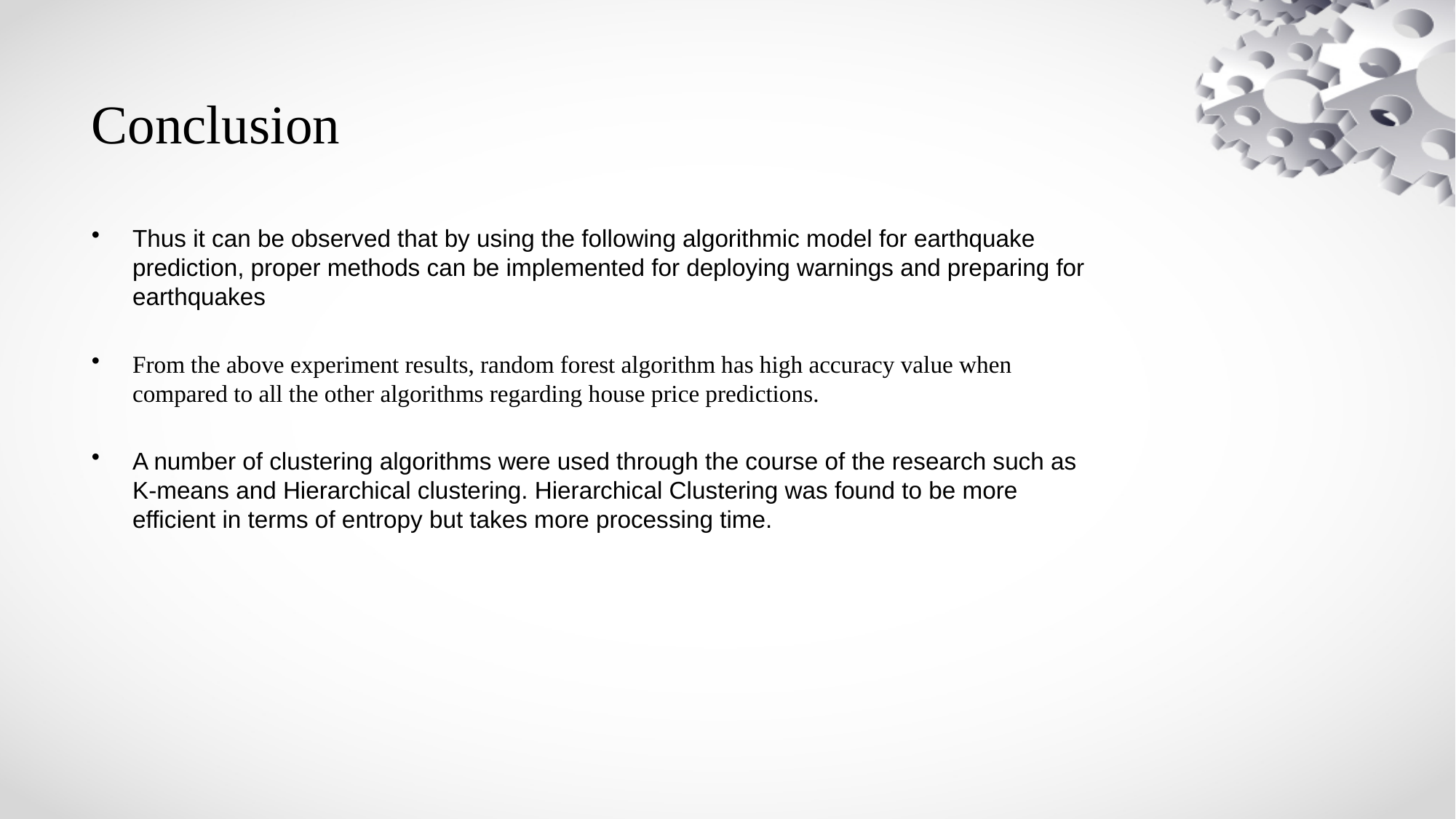

# Conclusion
Thus it can be observed that by using the following algorithmic model for earthquake prediction, proper methods can be implemented for deploying warnings and preparing for earthquakes

From the above experiment results, random forest algorithm has high accuracy value when compared to all the other algorithms regarding house price predictions.

A number of clustering algorithms were used through the course of the research such as K-means and Hierarchical clustering. Hierarchical Clustering was found to be more efficient in terms of entropy but takes more processing time.